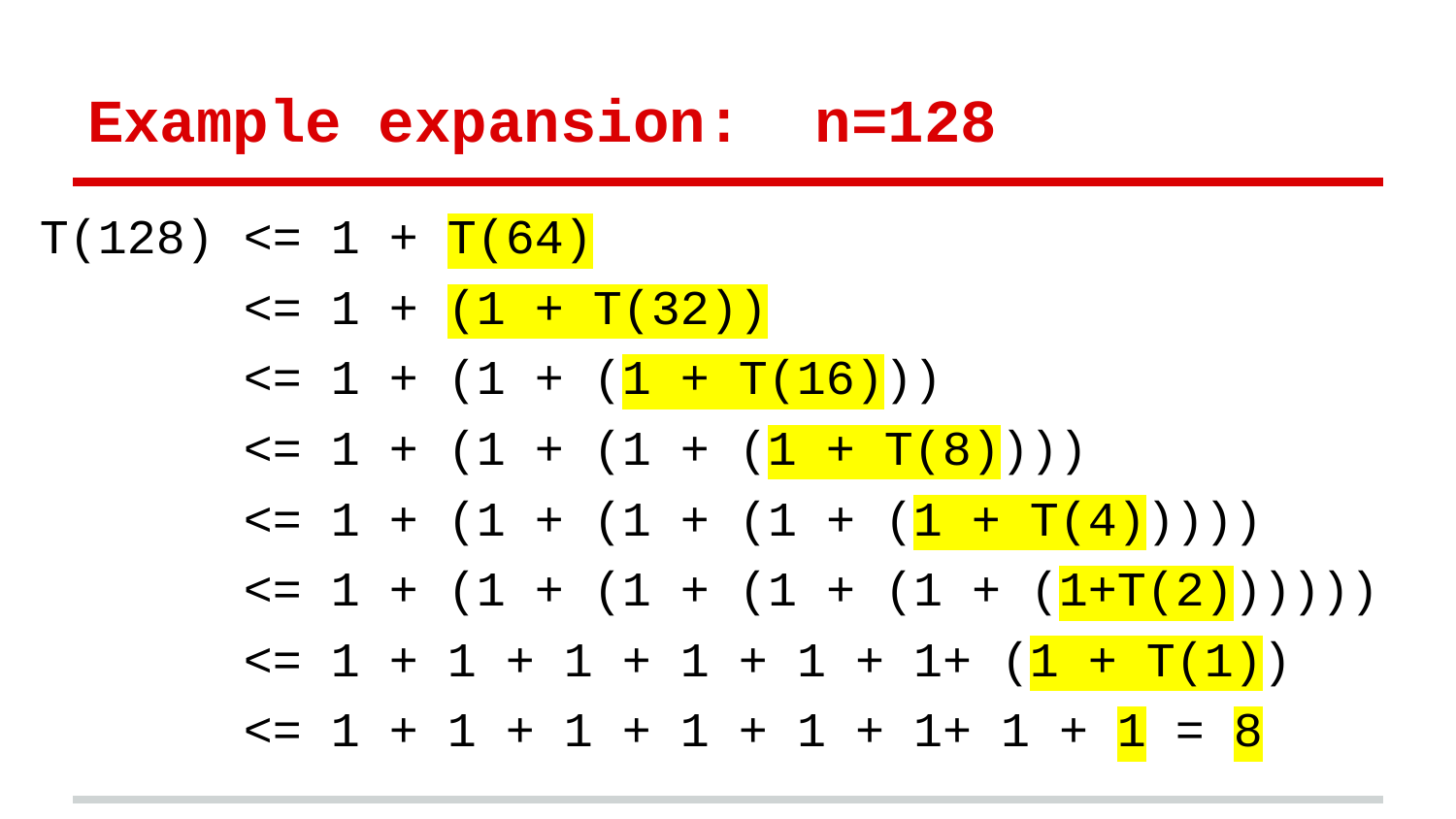

# Example expansion:  n=128
T(128) <= 1 + T(64)
       <= 1 + (1 + T(32))
       <= 1 + (1 + (1 + T(16)))
       <= 1 + (1 + (1 + (1 + T(8))))
       <= 1 + (1 + (1 + (1 + (1 + T(4)))))
       <= 1 + (1 + (1 + (1 + (1 + (1+T(2))))))
       <= 1 + 1 + 1 + 1 + 1 + 1+ (1 + T(1))
       <= 1 + 1 + 1 + 1 + 1 + 1+ 1 + 1 = 8